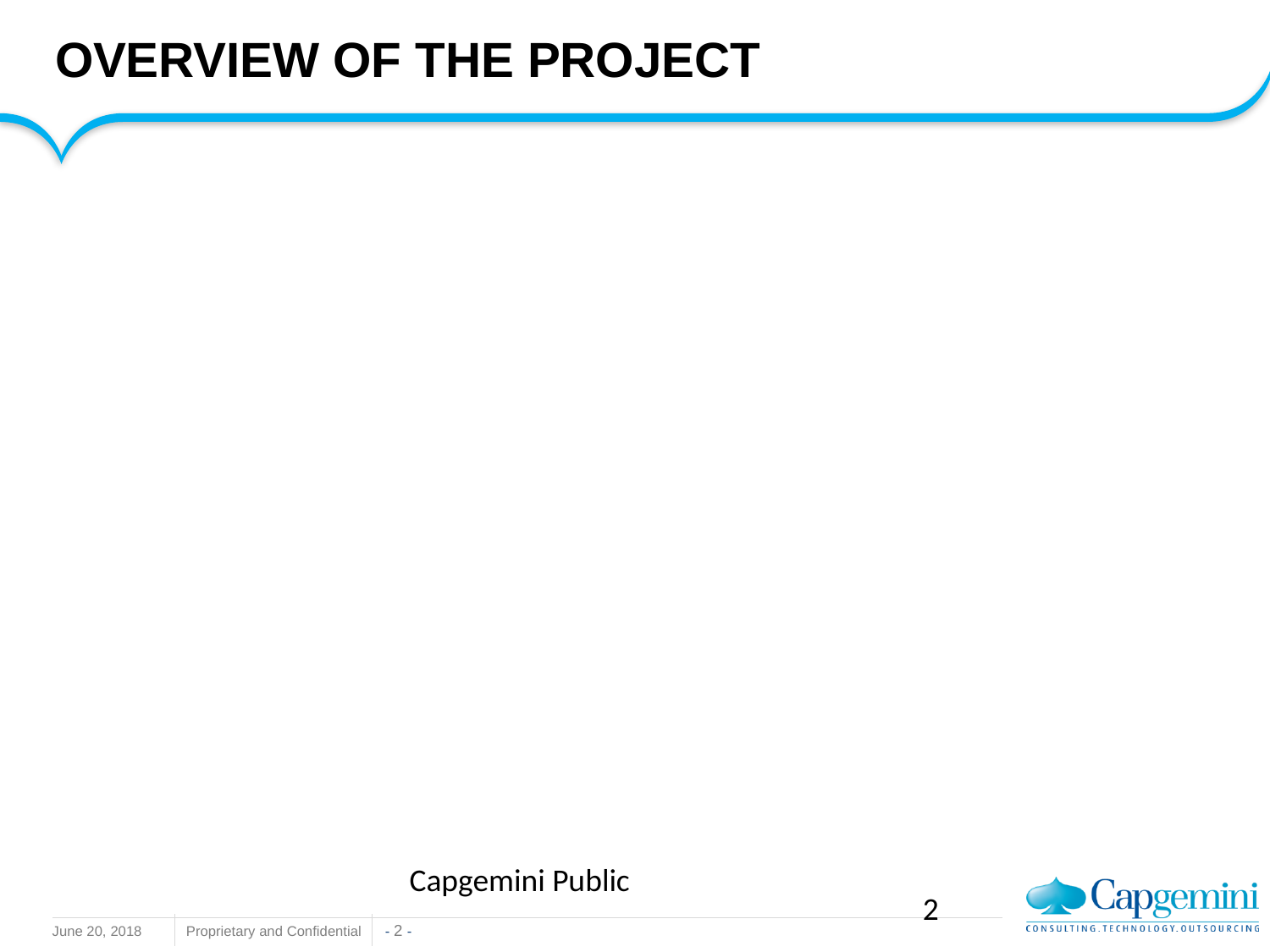

# OVERVIEW OF THE PROJECT

Capgemini Public
2